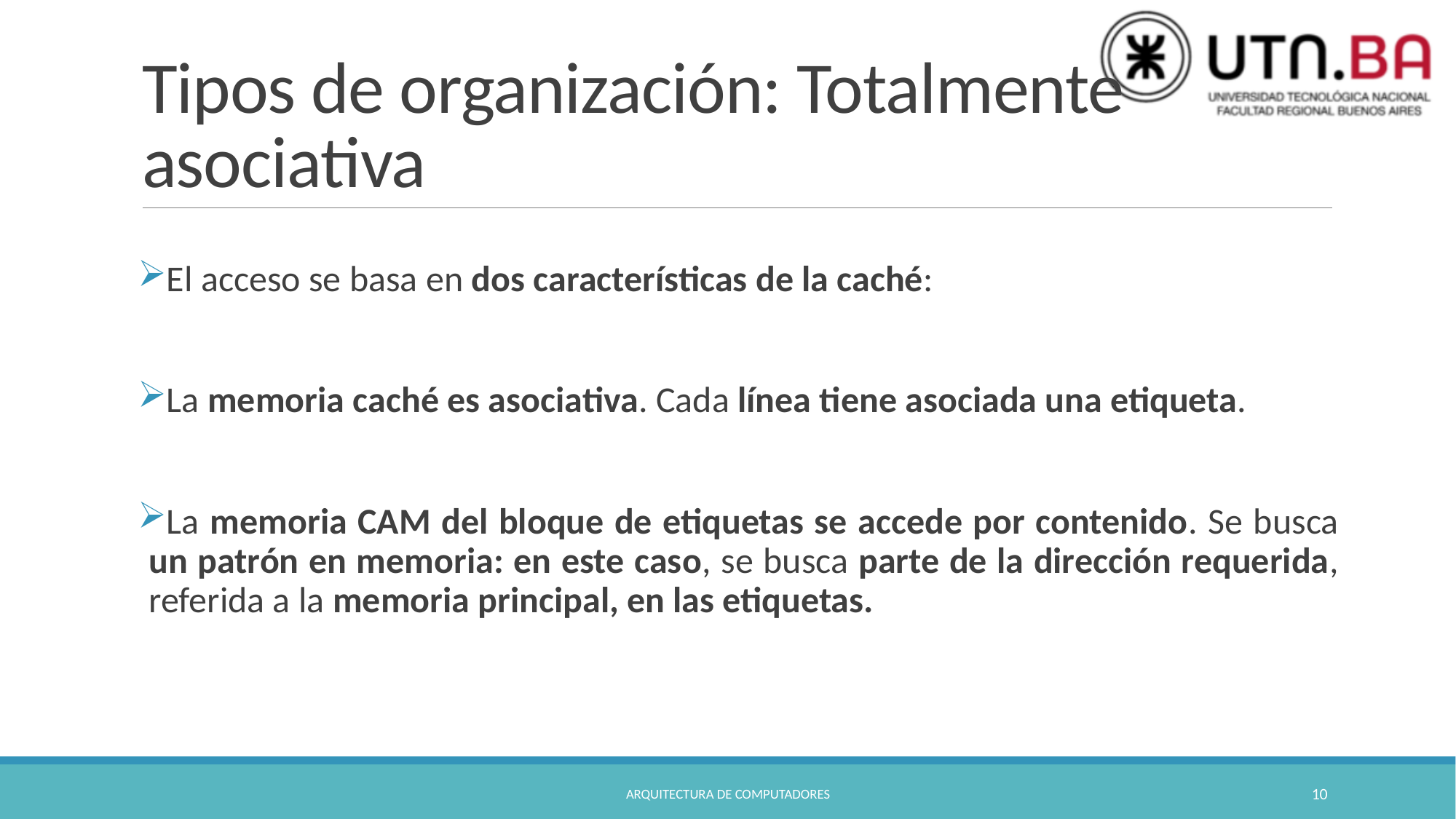

# Tipos de organización: Totalmente asociativa
El acceso se basa en dos características de la caché:

La memoria caché es asociativa. Cada línea tiene asociada una etiqueta.

La memoria CAM del bloque de etiquetas se accede por contenido. Se busca un patrón en memoria: en este caso, se busca parte de la dirección requerida, referida a la memoria principal, en las etiquetas.

Arquitectura de Computadores
10